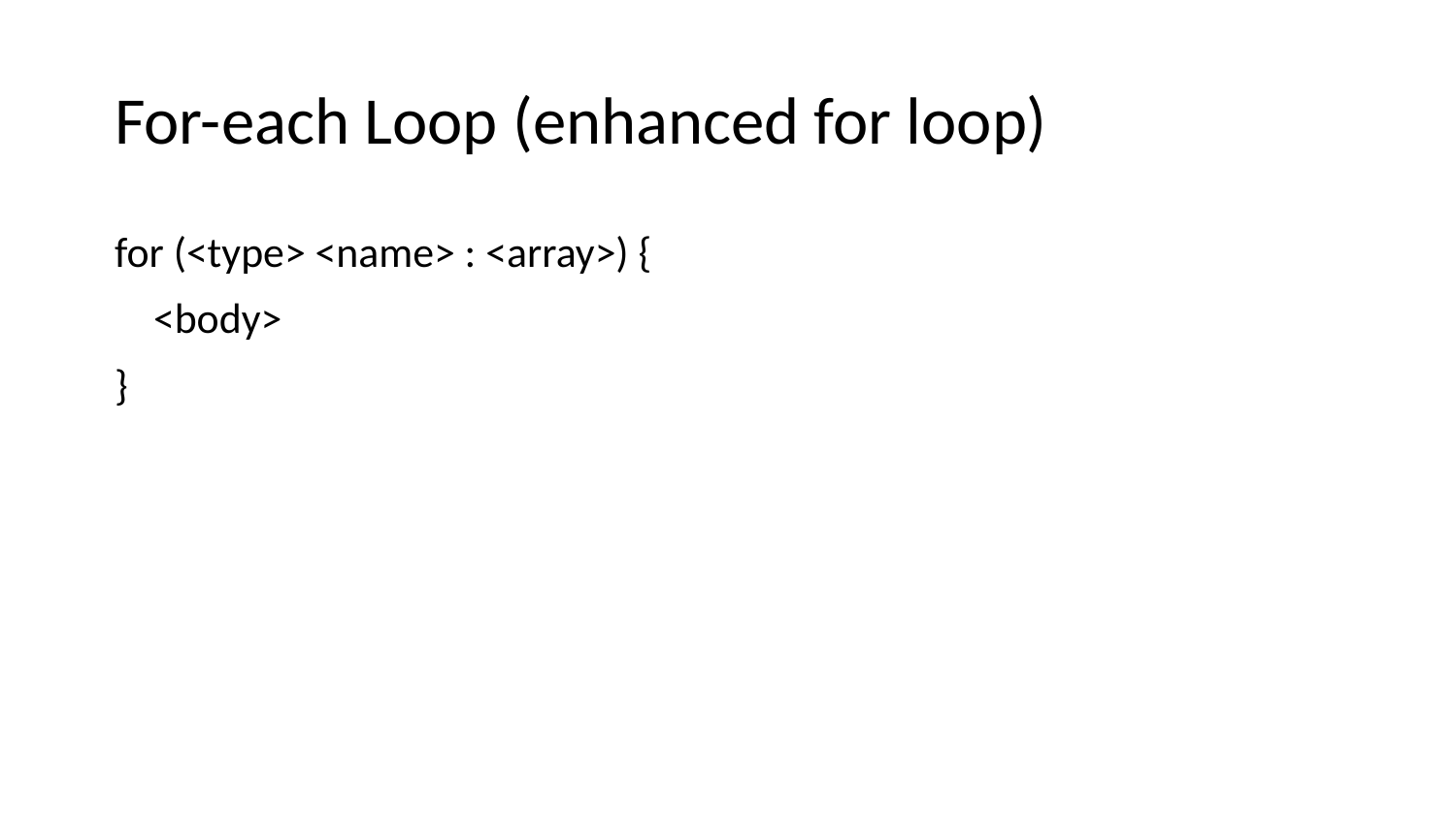

# For-each Loop (enhanced for loop)
for (<type> <name> : <array>) {
    <body>
}